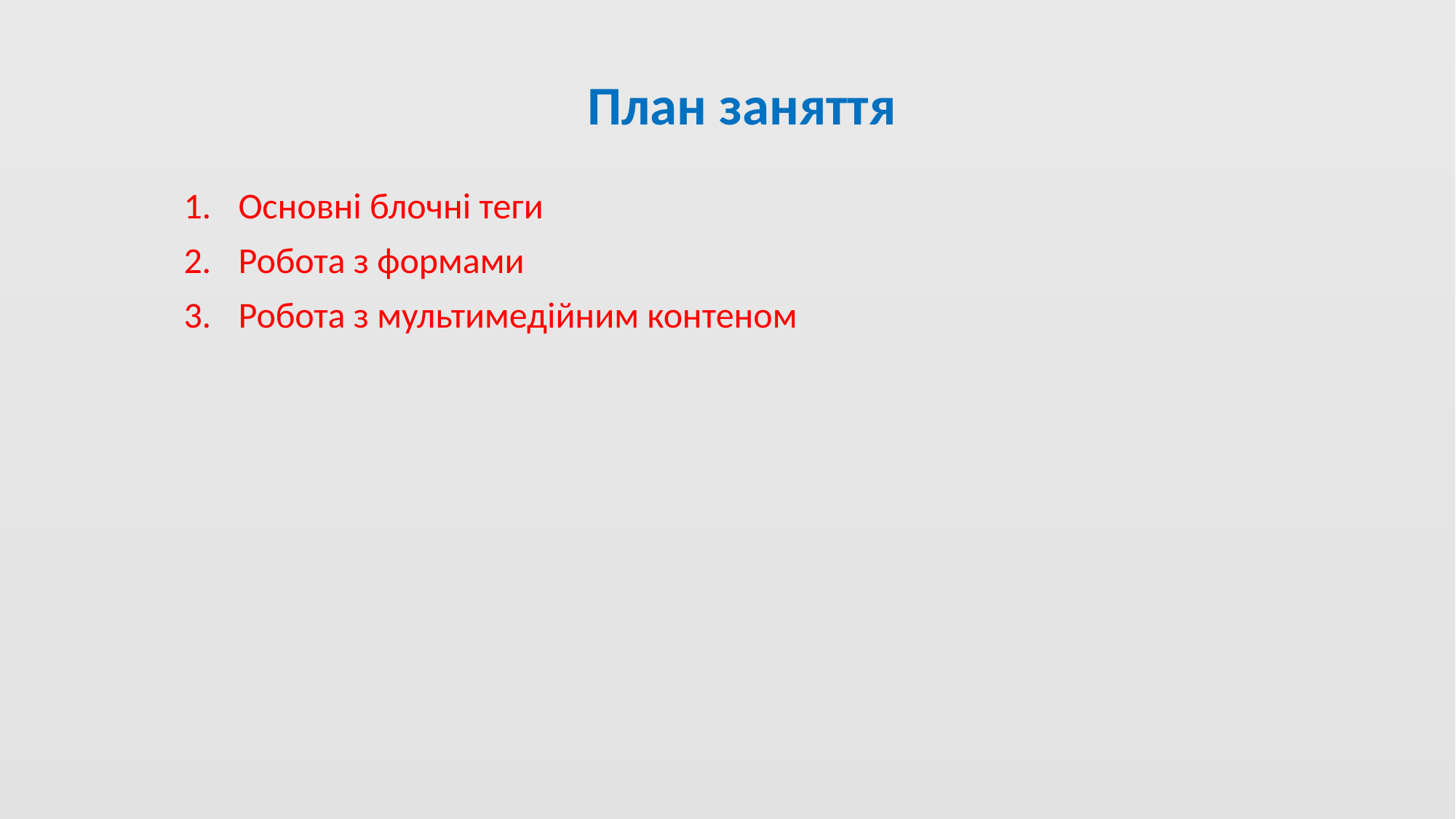

# План заняття
Основні блочні теги
Робота з формами
Робота з мультимедійним контеном